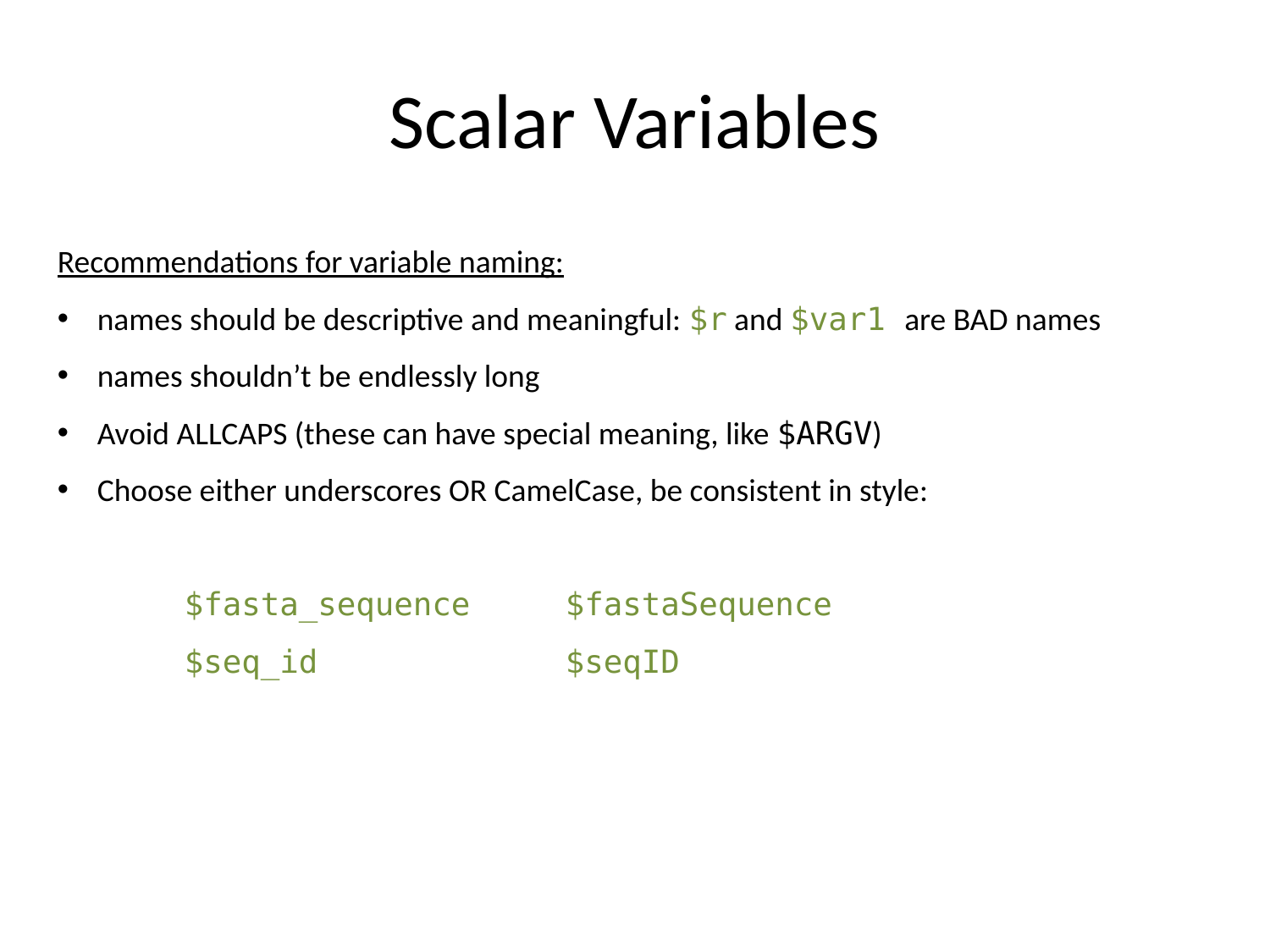

# Scalar Variables
Recommendations for variable naming:
names should be descriptive and meaningful: $r and $var1 are BAD names
names shouldn’t be endlessly long
Avoid ALLCAPS (these can have special meaning, like $ARGV)
Choose either underscores OR CamelCase, be consistent in style:

	$fasta_sequence	$fastaSequence
	$seq_id		$seqID